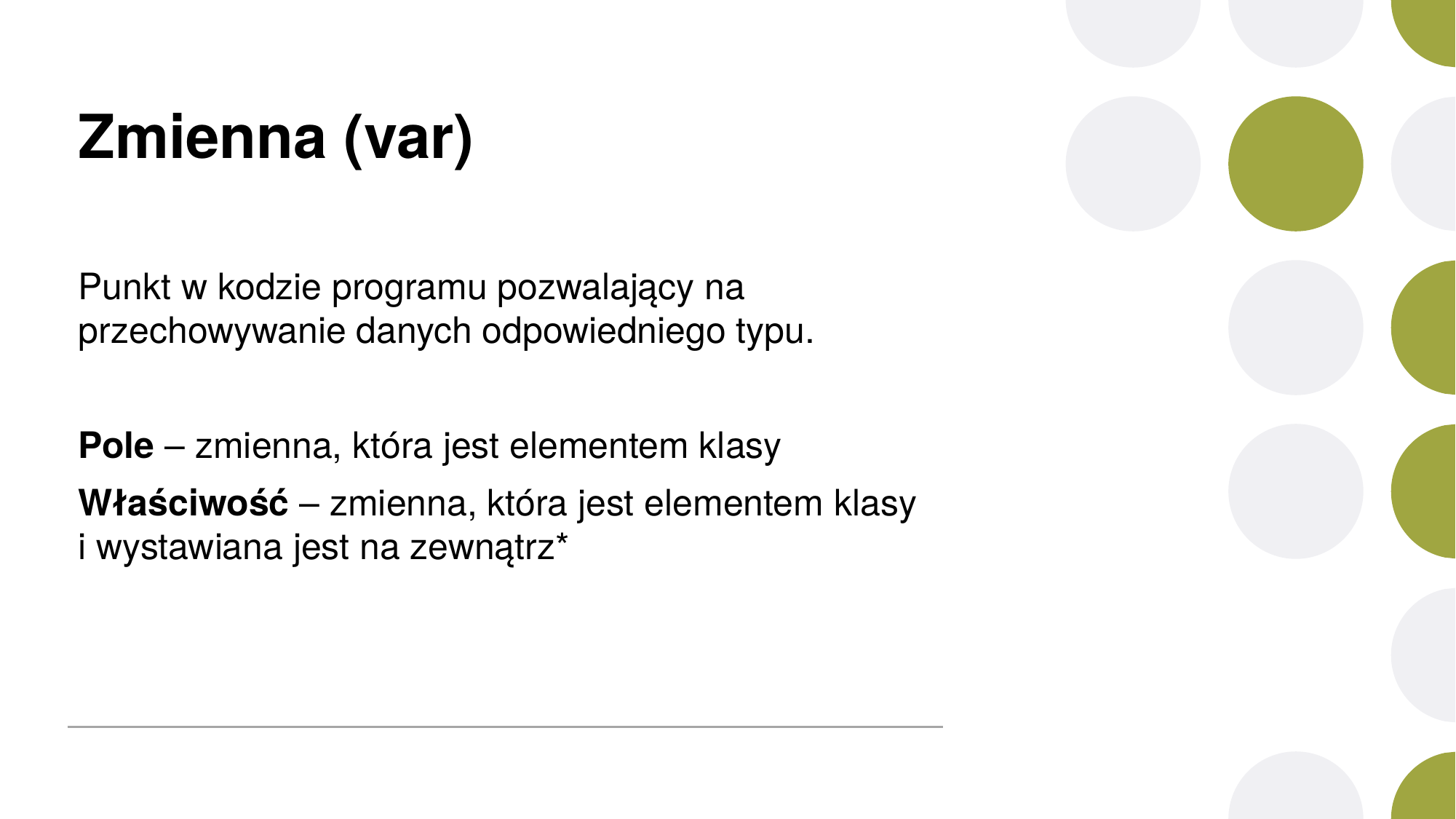

# Zmienna (var)
Punkt w kodzie programu pozwalający na przechowywanie danych odpowiedniego typu.

Pole – zmienna, która jest elementem klasy
Właściwość – zmienna, która jest elementem klasy i wystawiana jest na zewnątrz*